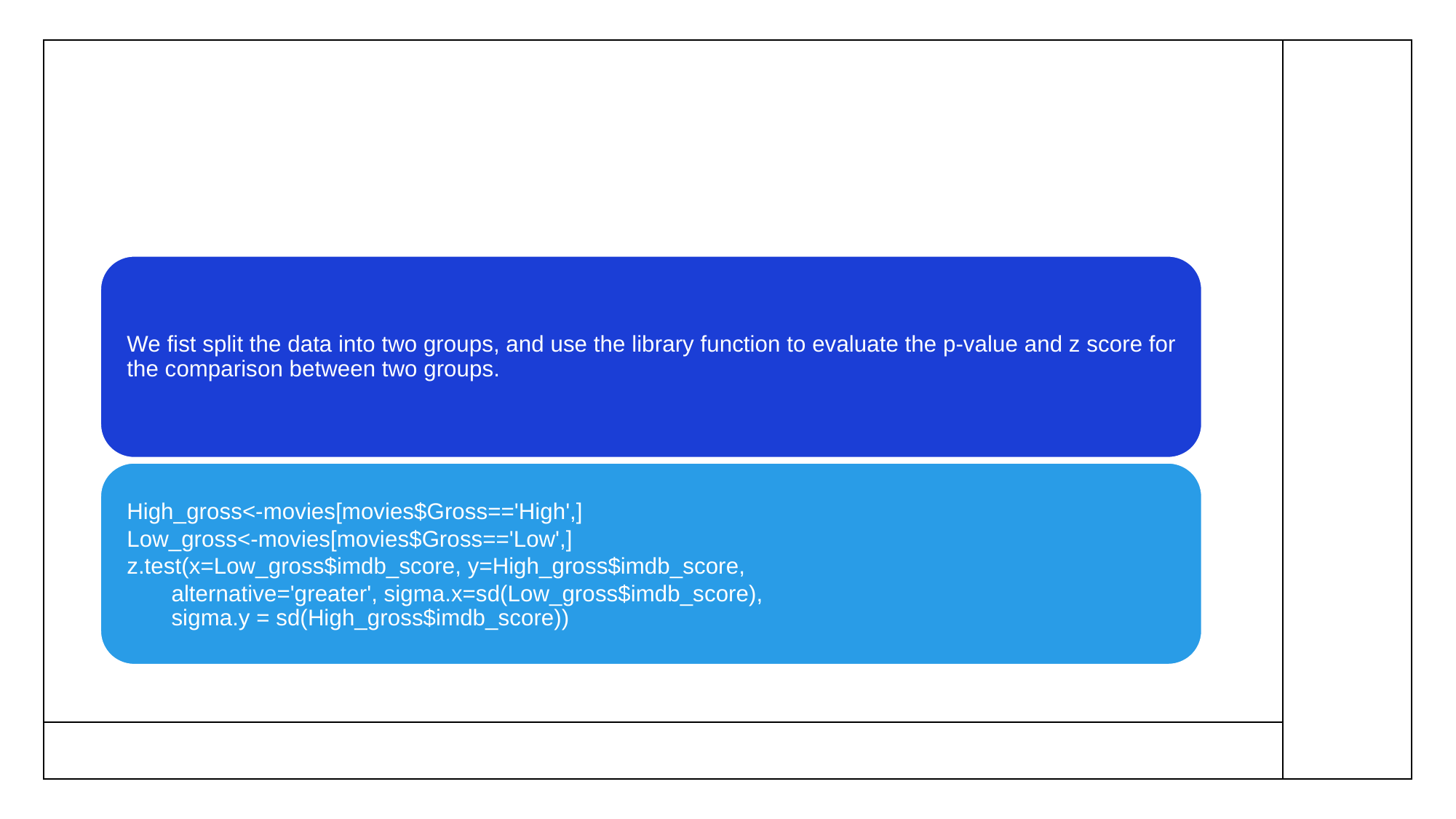

We fist split the data into two groups, and use the library function to evaluate the p-value and z score for the comparison between two groups.
High_gross<-movies[movies$Gross=='High',]
Low_gross<-movies[movies$Gross=='Low',]
z.test(x=Low_gross$imdb_score, y=High_gross$imdb_score,
       alternative='greater', sigma.x=sd(Low_gross$imdb_score),
       sigma.y = sd(High_gross$imdb_score))